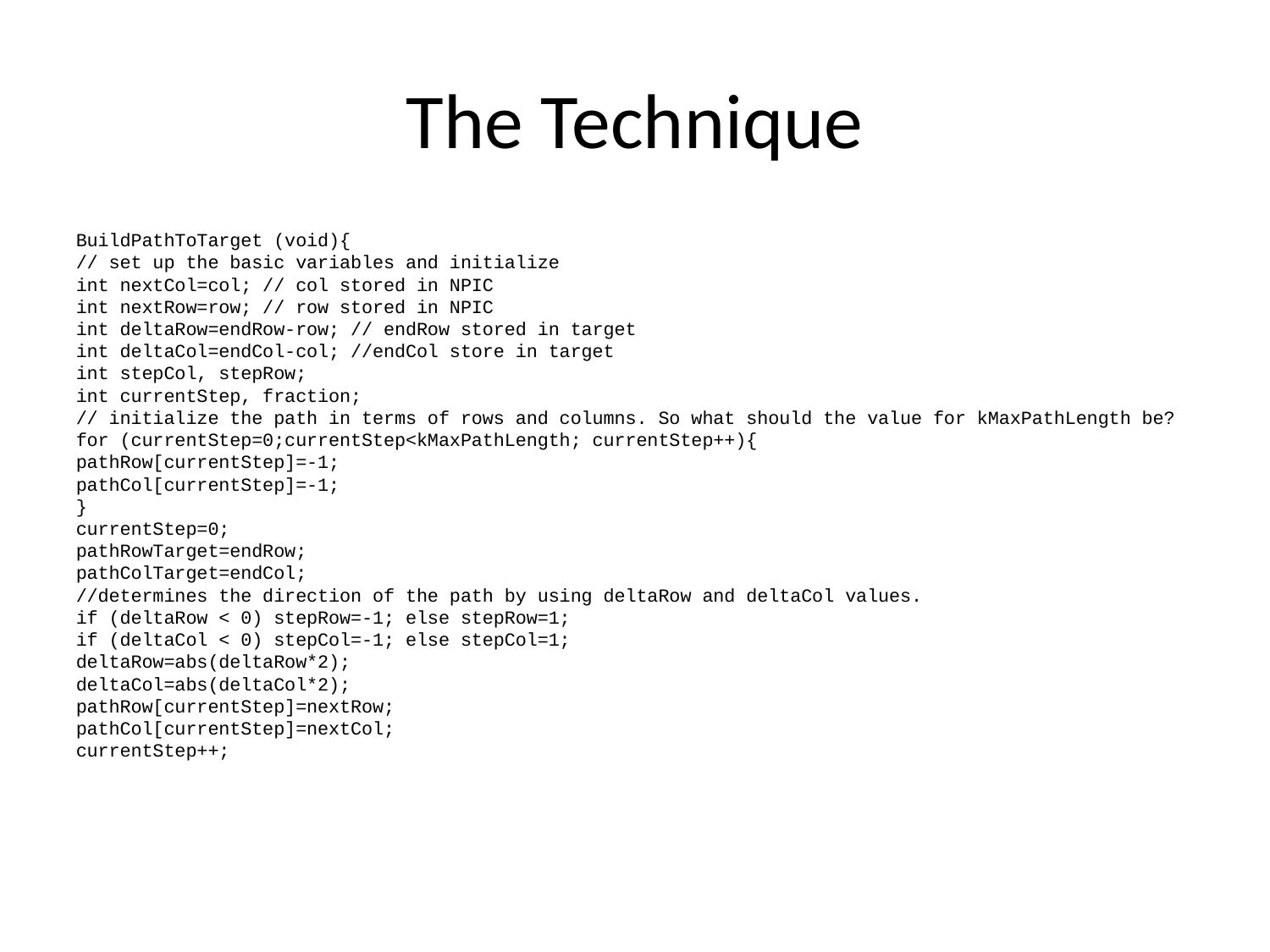

The Technique
BuildPathToTarget (void){
// set up the basic variables and initialize
int nextCol=col; // col stored in NPIC
int nextRow=row; // row stored in NPIC
int deltaRow=endRow-row; // endRow stored in target
int deltaCol=endCol-col; //endCol store in target
int stepCol, stepRow;
int currentStep, fraction;
// initialize the path in terms of rows and columns. So what should the value for kMaxPathLength be?
for (currentStep=0;currentStep<kMaxPathLength; currentStep++){
pathRow[currentStep]=-1;
pathCol[currentStep]=-1;
}
currentStep=0;
pathRowTarget=endRow;
pathColTarget=endCol;
//determines the direction of the path by using deltaRow and deltaCol values.
if (deltaRow < 0) stepRow=-1; else stepRow=1;
if (deltaCol < 0) stepCol=-1; else stepCol=1;
deltaRow=abs(deltaRow*2);
deltaCol=abs(deltaCol*2);
pathRow[currentStep]=nextRow;
pathCol[currentStep]=nextCol;
currentStep++;